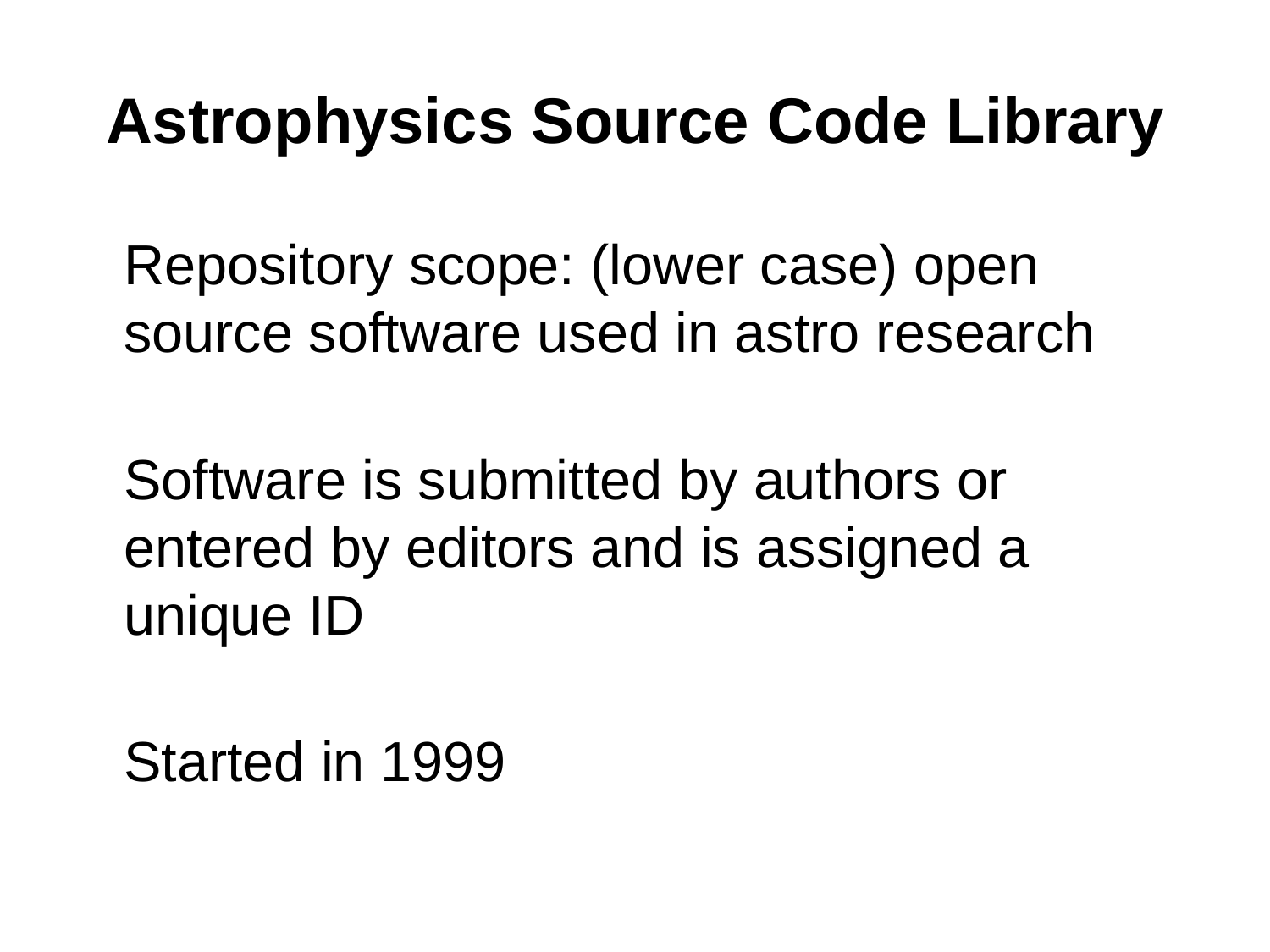

# Astrophysics Source Code Library
Repository scope: (lower case) open source software used in astro research
Software is submitted by authors or entered by editors and is assigned a unique ID
Started in 1999